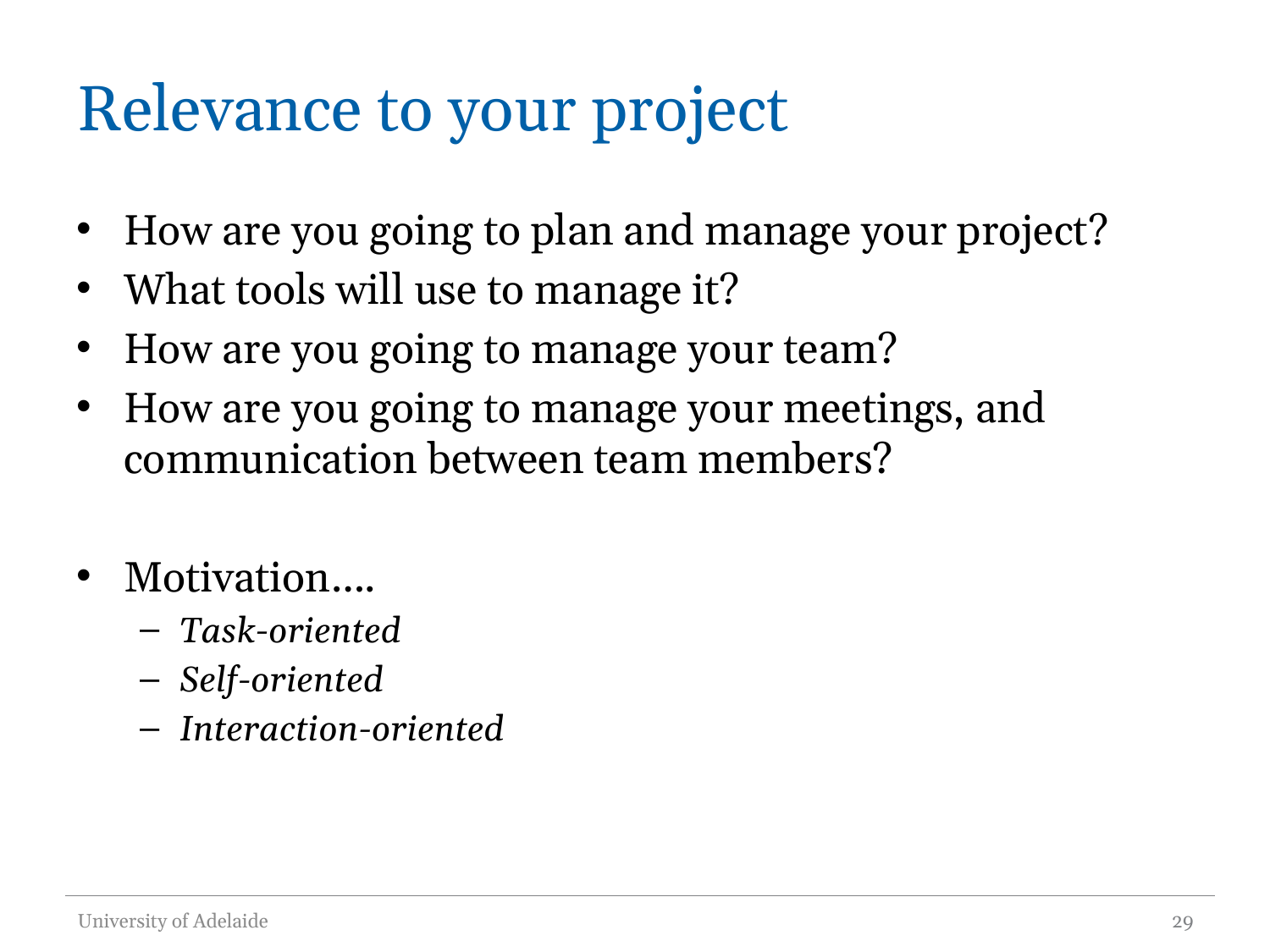

# Relevance to your project
How are you going to plan and manage your project?
What tools will use to manage it?
How are you going to manage your team?
How are you going to manage your meetings, and communication between team members?

Motivation….
Task-oriented
Self-oriented
Interaction-oriented
University of Adelaide
29